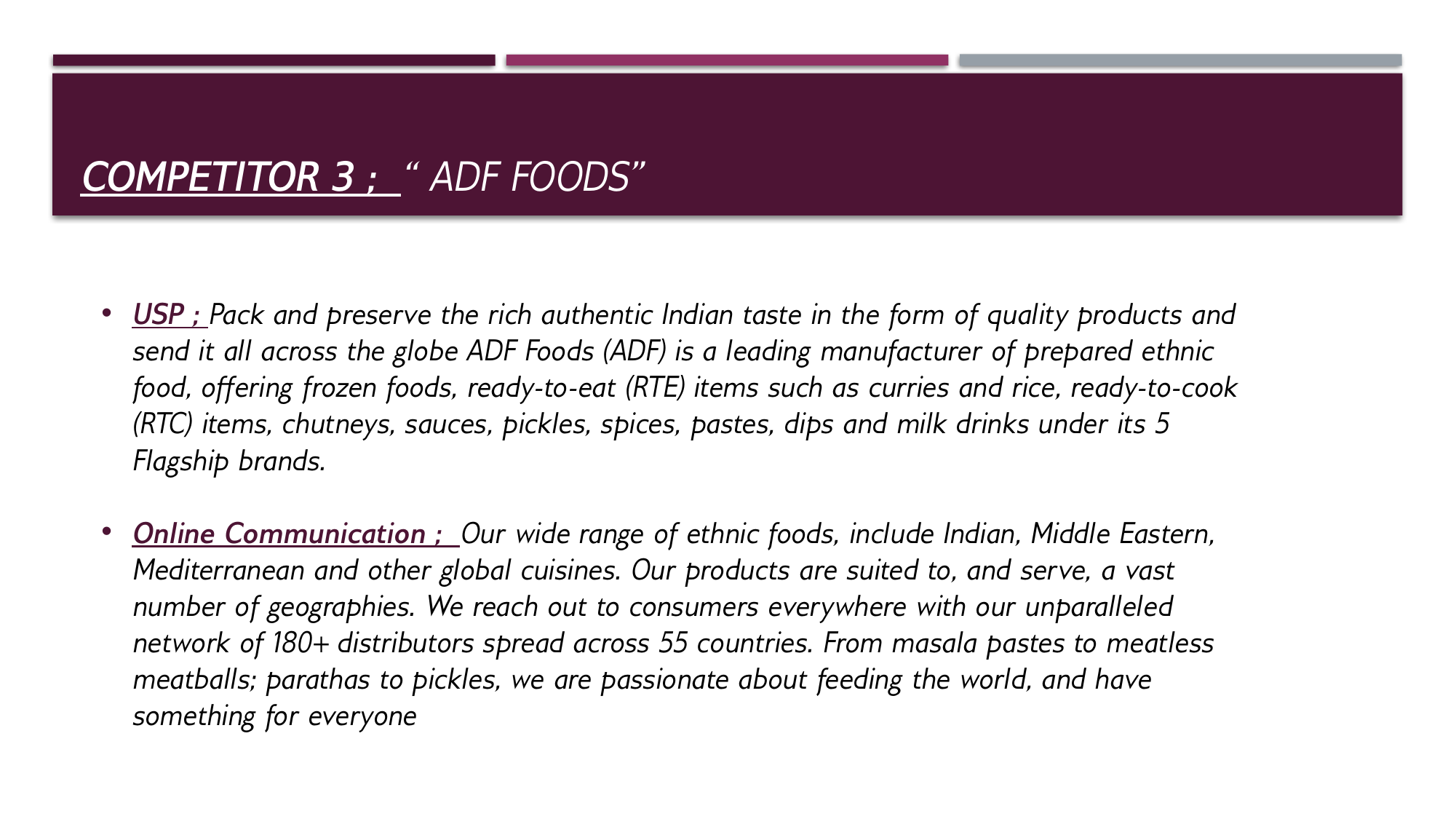

# Competitor 3 ;  “ Adf foods”
USP ; Pack and preserve the rich authentic Indian taste in the form of quality products and send it all across the globe ADF Foods (ADF) is a leading manufacturer of prepared ethnic food, offering frozen foods, ready-to-eat (RTE) items such as curries and rice, ready-to-cook (RTC) items, chutneys, sauces, pickles, spices, pastes, dips and milk drinks under its 5 Flagship brands.

Online Communication ;  Our wide range of ethnic foods, include Indian, Middle Eastern, Mediterranean and other global cuisines. Our products are suited to, and serve, a vast number of geographies. We reach out to consumers everywhere with our unparalleled network of 180+ distributors spread across 55 countries. From masala pastes to meatless meatballs; parathas to pickles, we are passionate about feeding the world, and have something for everyone